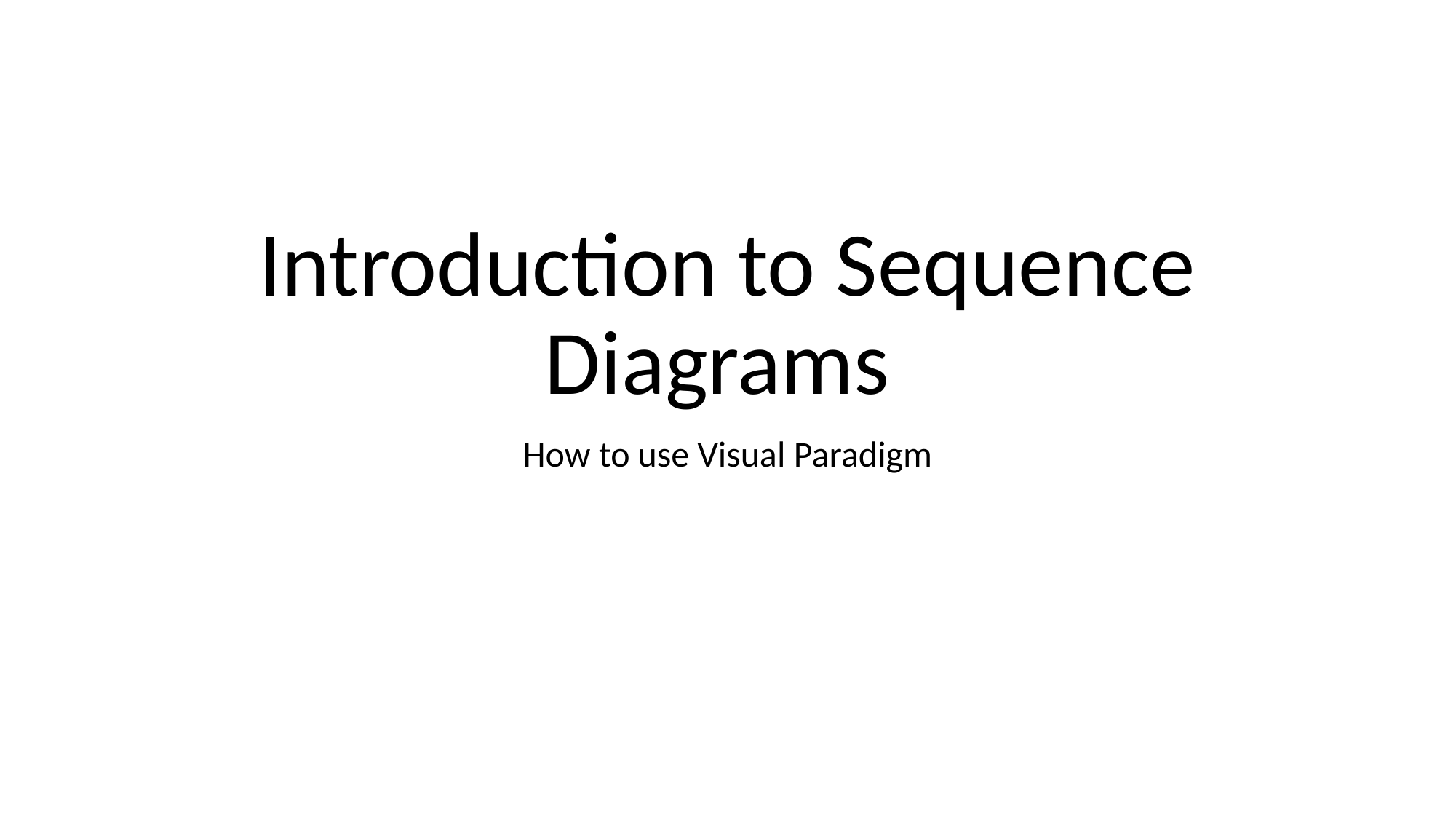

# Introduction to Sequence Diagrams
How to use Visual Paradigm